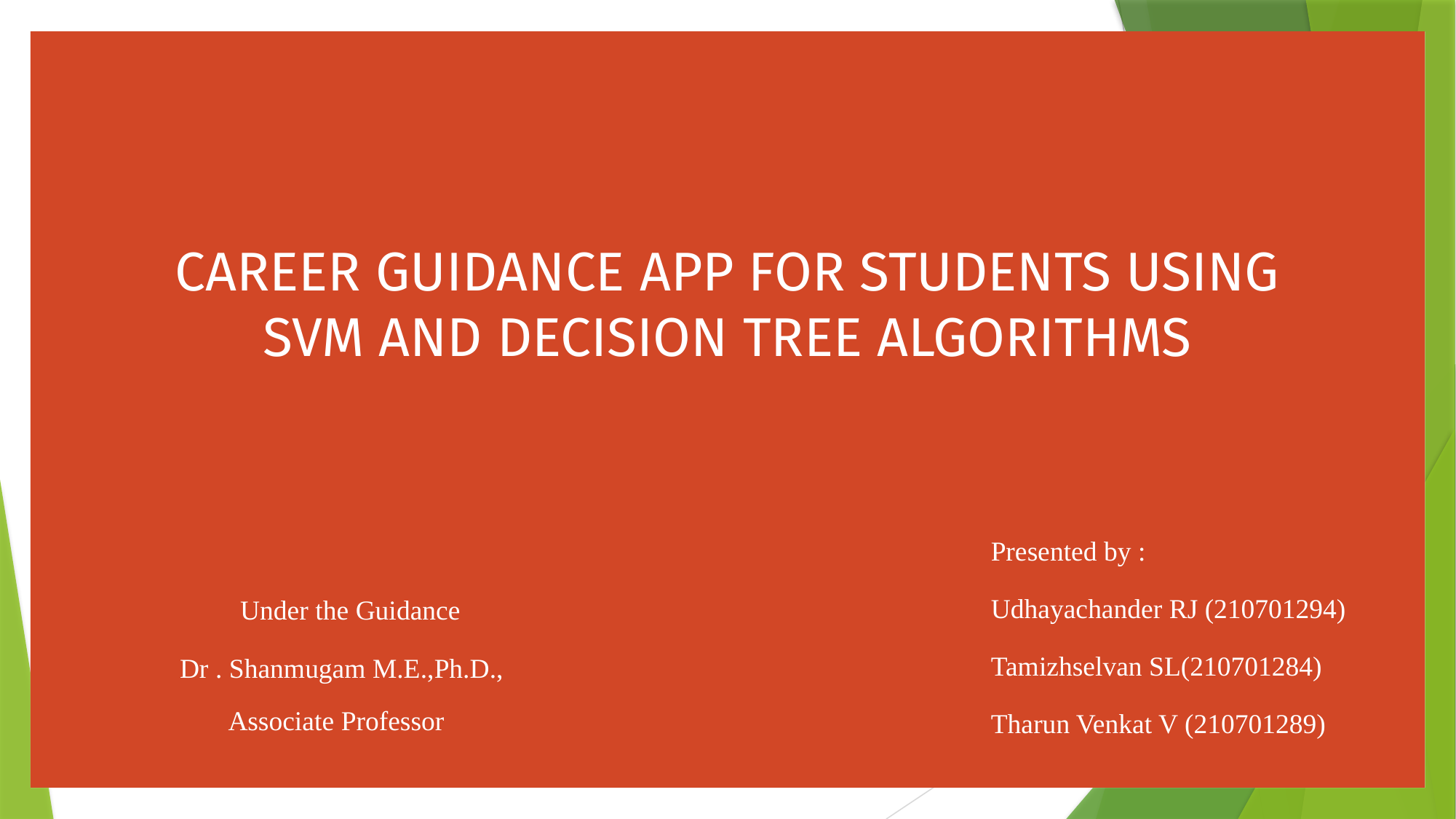

CAREER GUIDANCE APP FOR STUDENTS USING SVM AND DECISION TREE ALGORITHMS
Presented by :
Udhayachander RJ (210701294)
Tamizhselvan SL(210701284)
Tharun Venkat V (210701289)
Under the Guidance
               Dr . Shanmugam M.E.,Ph.D.,
                      Associate Professor